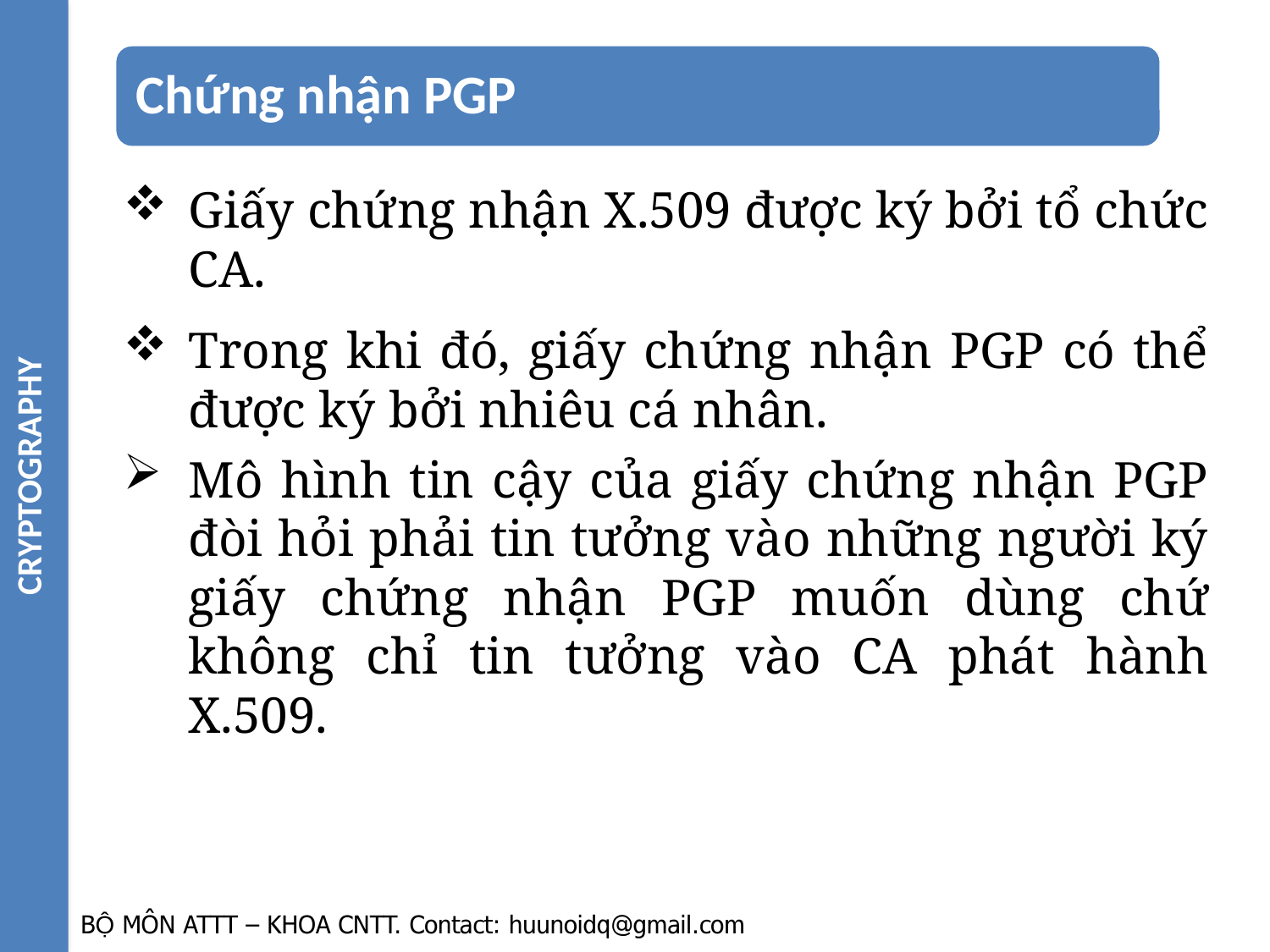

CRYPTOGRAPHY

Chứng nhận PGP
Giấy chứng nhận X.509 được ký bởi tổ chức CA.
Trong khi đó, giấy chứng nhận PGP có thể được ký bởi nhiêu cá nhân.
Mô hình tin cậy của giấy chứng nhận PGP đòi hỏi phải tin tưởng vào những người ký giấy chứng nhận PGP muốn dùng chứ không chỉ tin tưởng vào CA phát hành X.509.
BỘ MÔN ATTT – KHOA CNTT. Contact: huunoidq@gmail.com